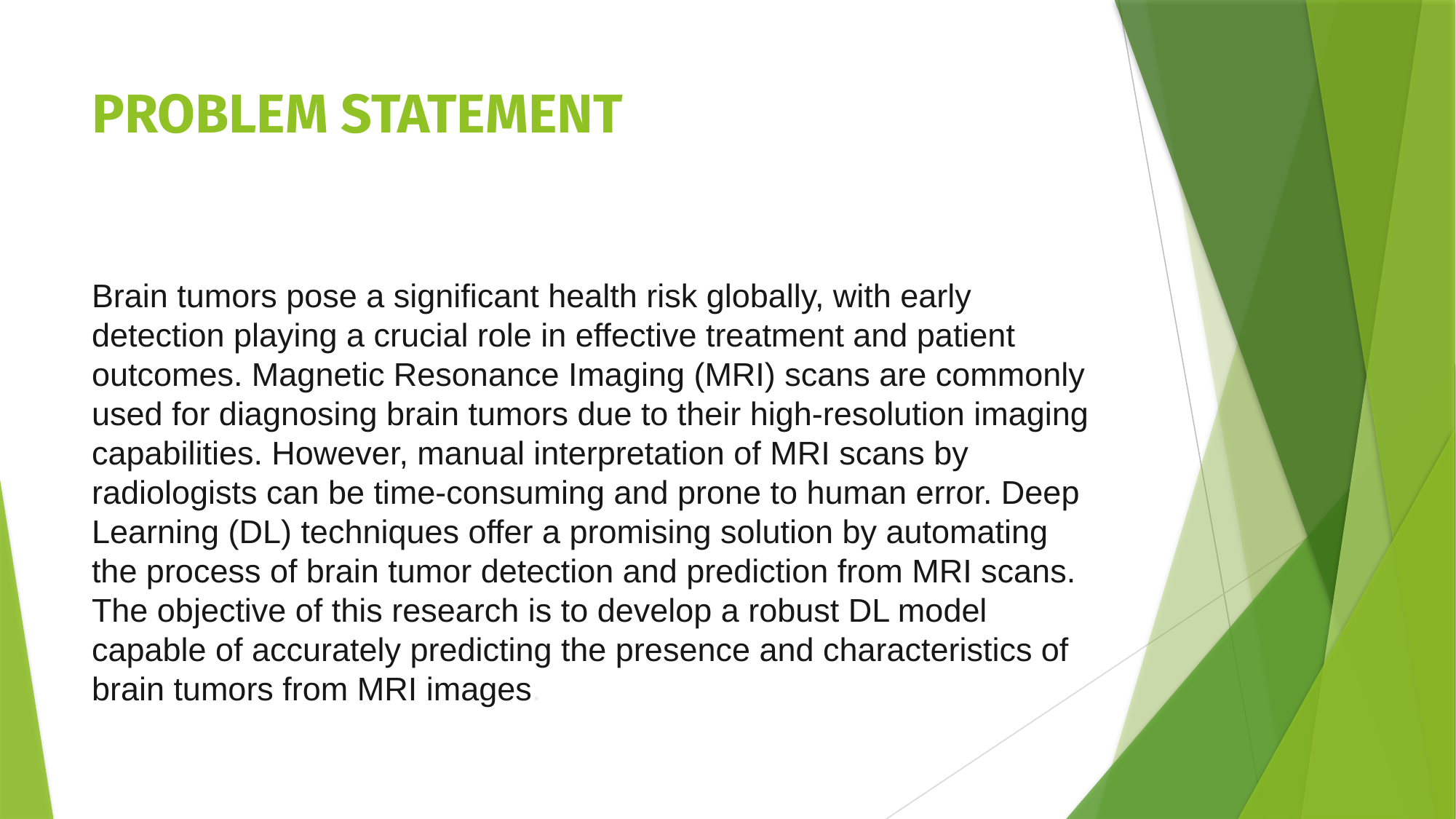

# PROBLEM STATEMENT
Brain tumors pose a significant health risk globally, with early detection playing a crucial role in effective treatment and patient outcomes. Magnetic Resonance Imaging (MRI) scans are commonly used for diagnosing brain tumors due to their high-resolution imaging capabilities. However, manual interpretation of MRI scans by radiologists can be time-consuming and prone to human error. Deep Learning (DL) techniques offer a promising solution by automating the process of brain tumor detection and prediction from MRI scans. The objective of this research is to develop a robust DL model capable of accurately predicting the presence and characteristics of brain tumors from MRI images.